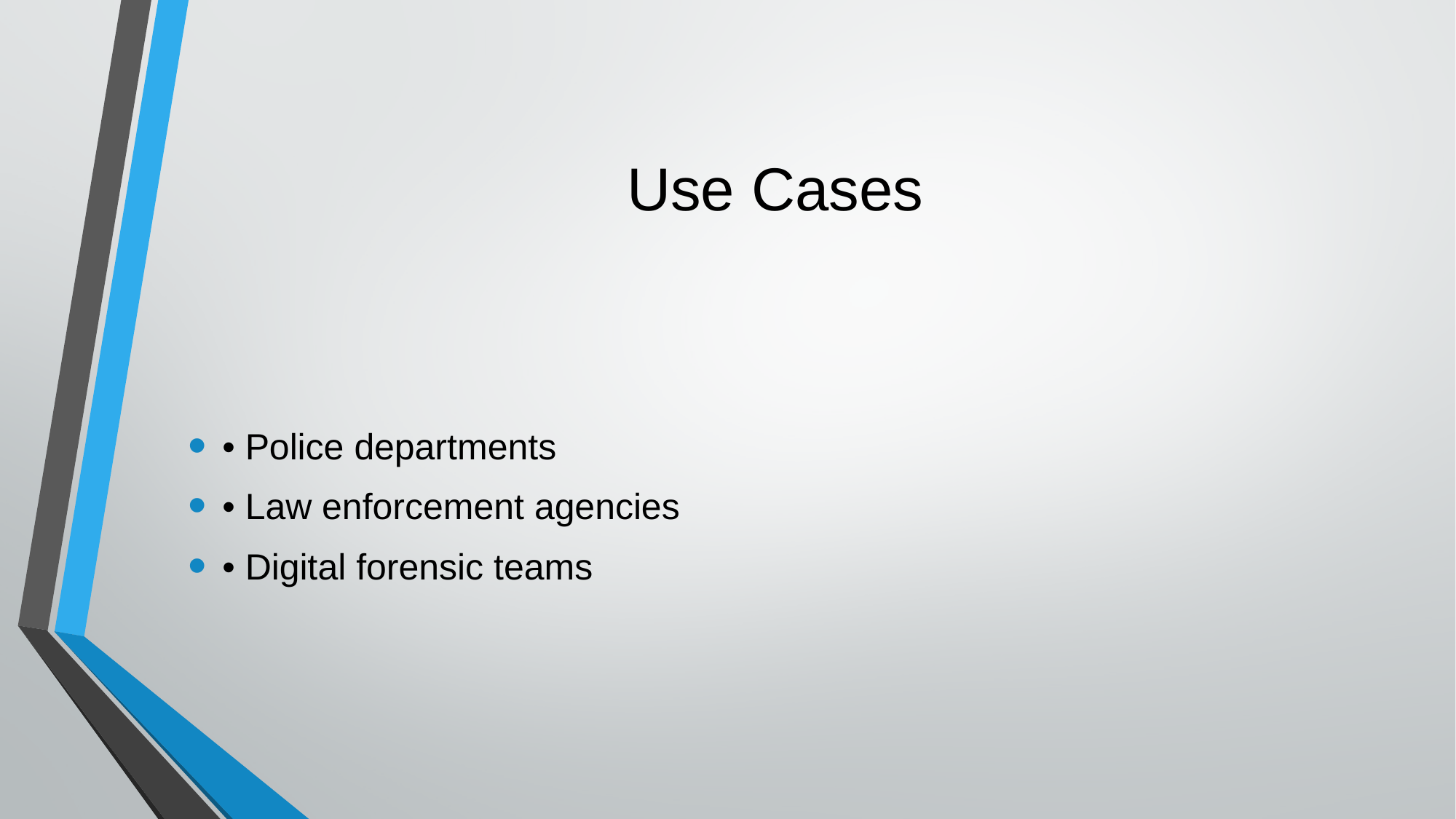

# Use Cases
• Police departments
• Law enforcement agencies
• Digital forensic teams